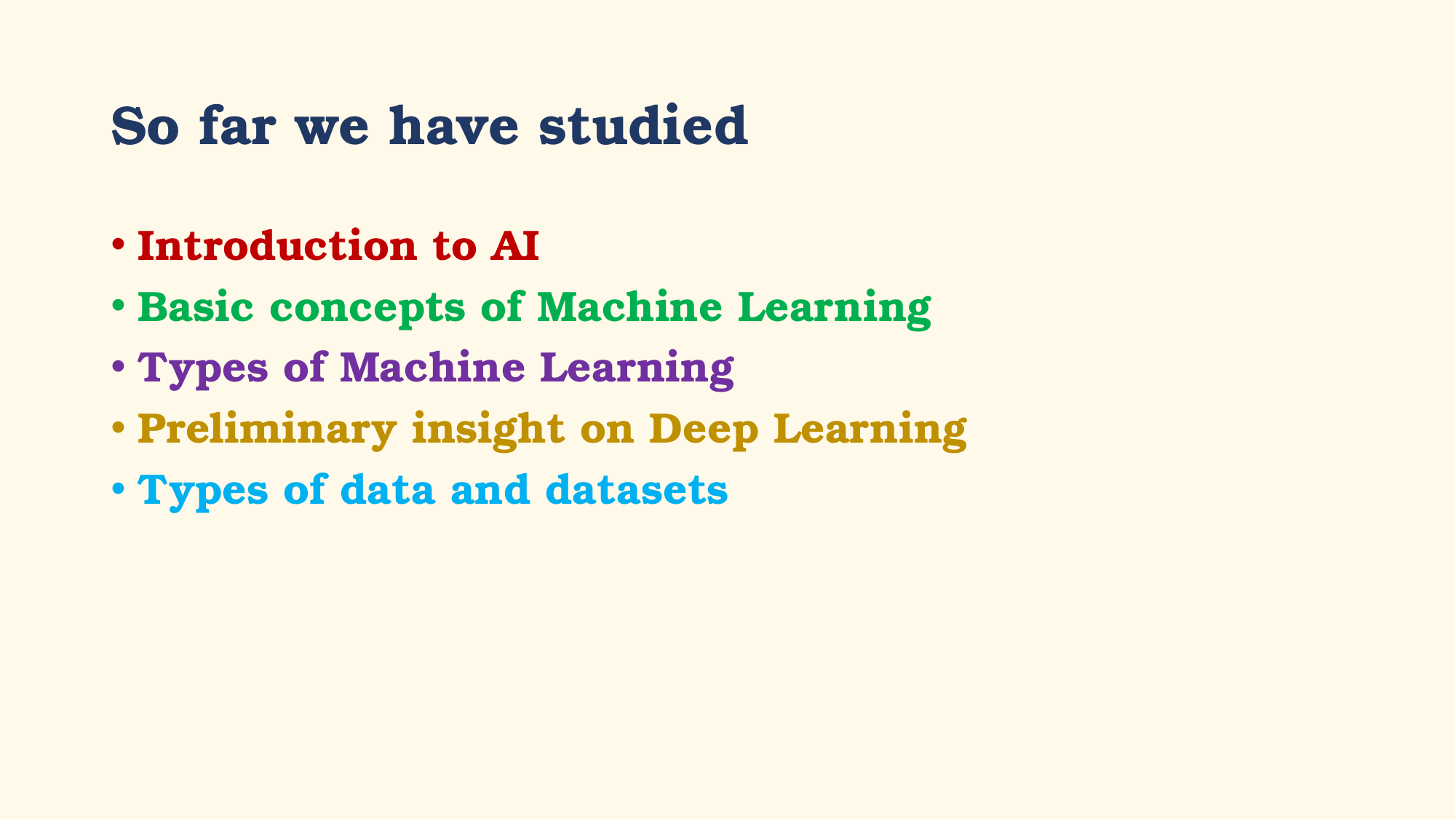

# So far we have studied
Introduction to AI
Basic concepts of Machine Learning
Types of Machine Learning
Preliminary insight on Deep Learning
Types of data and datasets